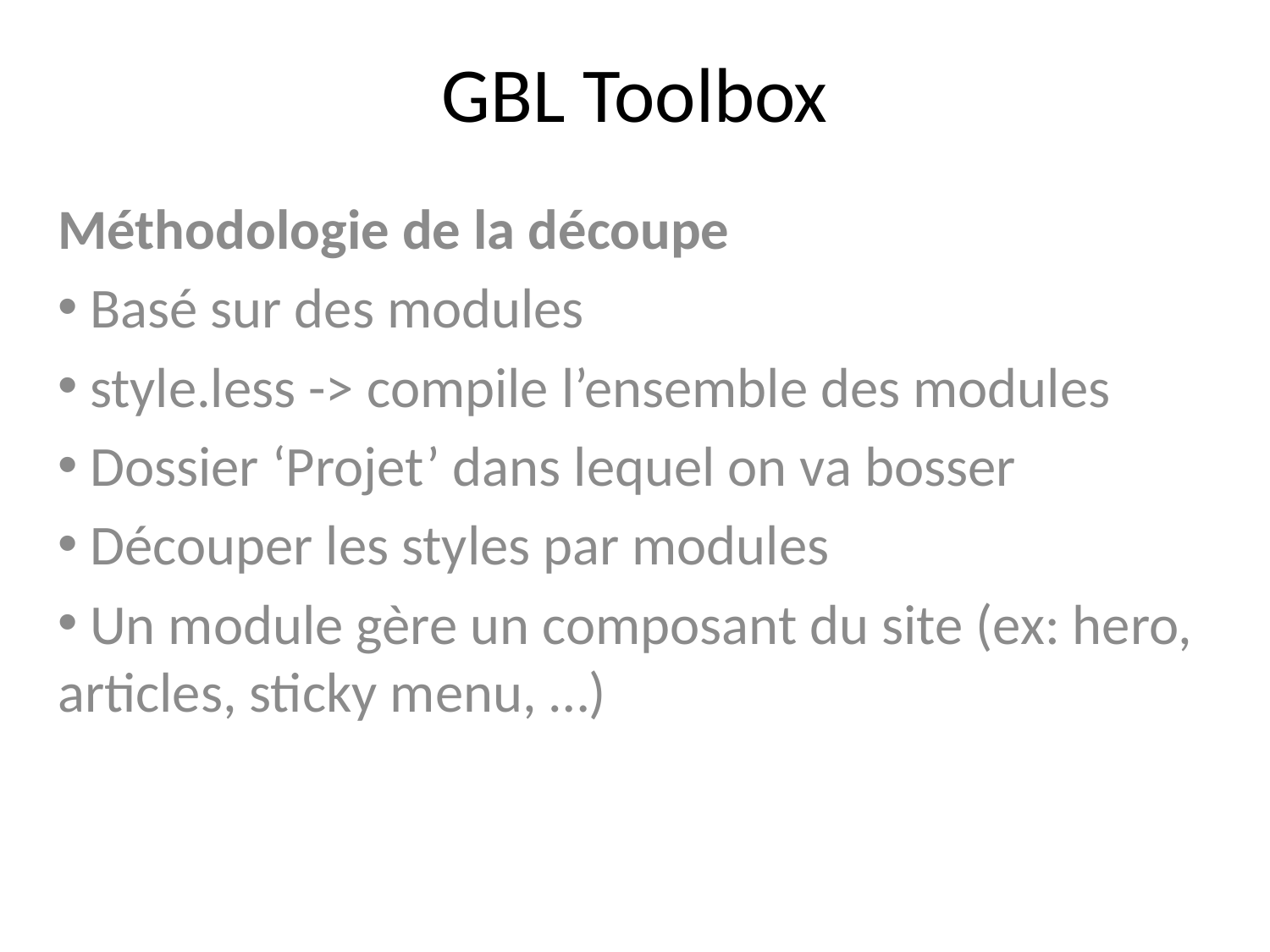

# GBL Toolbox
Méthodologie de la découpe
 Basé sur des modules
 style.less -> compile l’ensemble des modules
 Dossier ‘Projet’ dans lequel on va bosser
 Découper les styles par modules
 Un module gère un composant du site (ex: hero, articles, sticky menu, …)